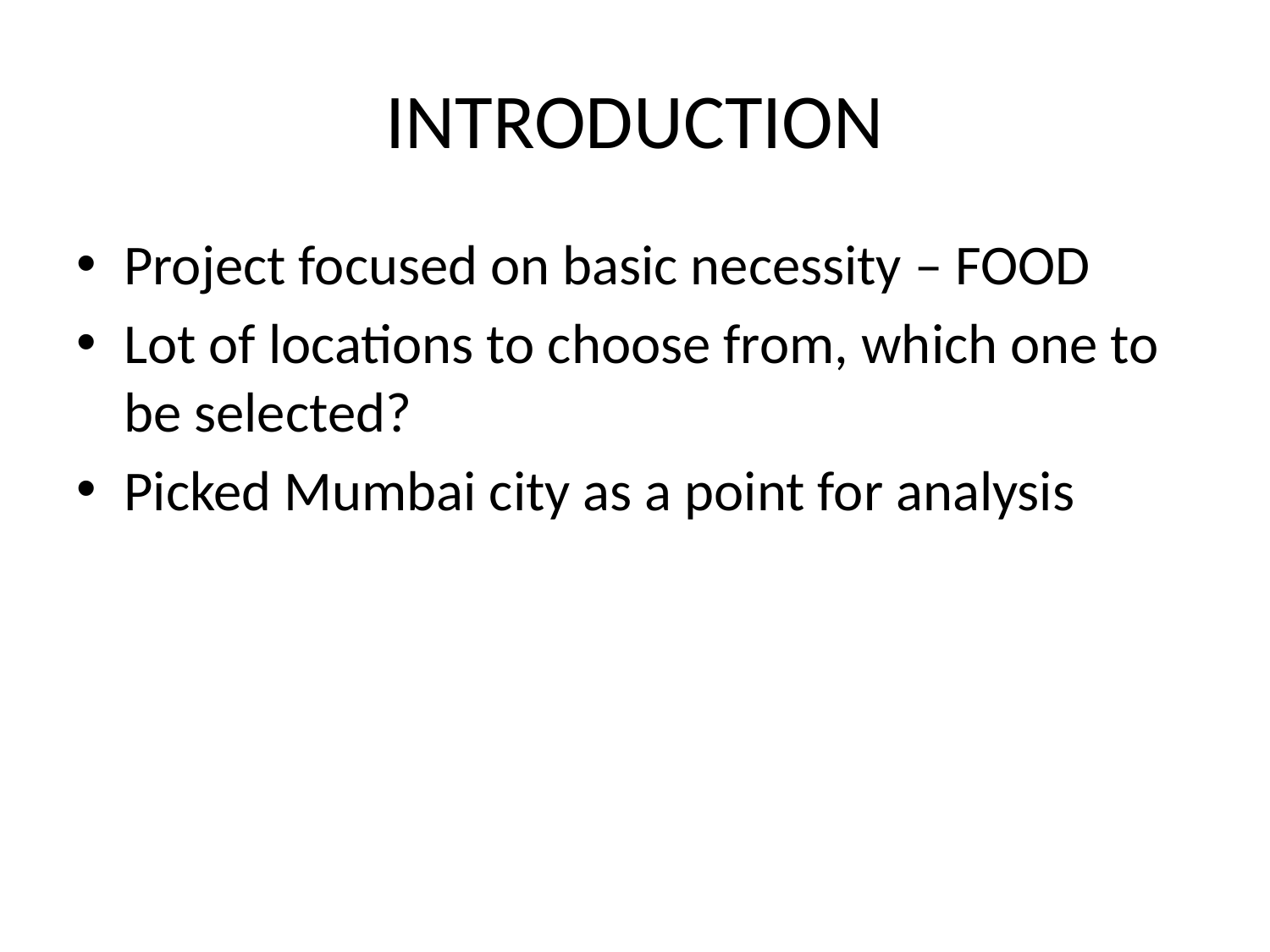

# INTRODUCTION
Project focused on basic necessity – FOOD
Lot of locations to choose from, which one to be selected?
Picked Mumbai city as a point for analysis